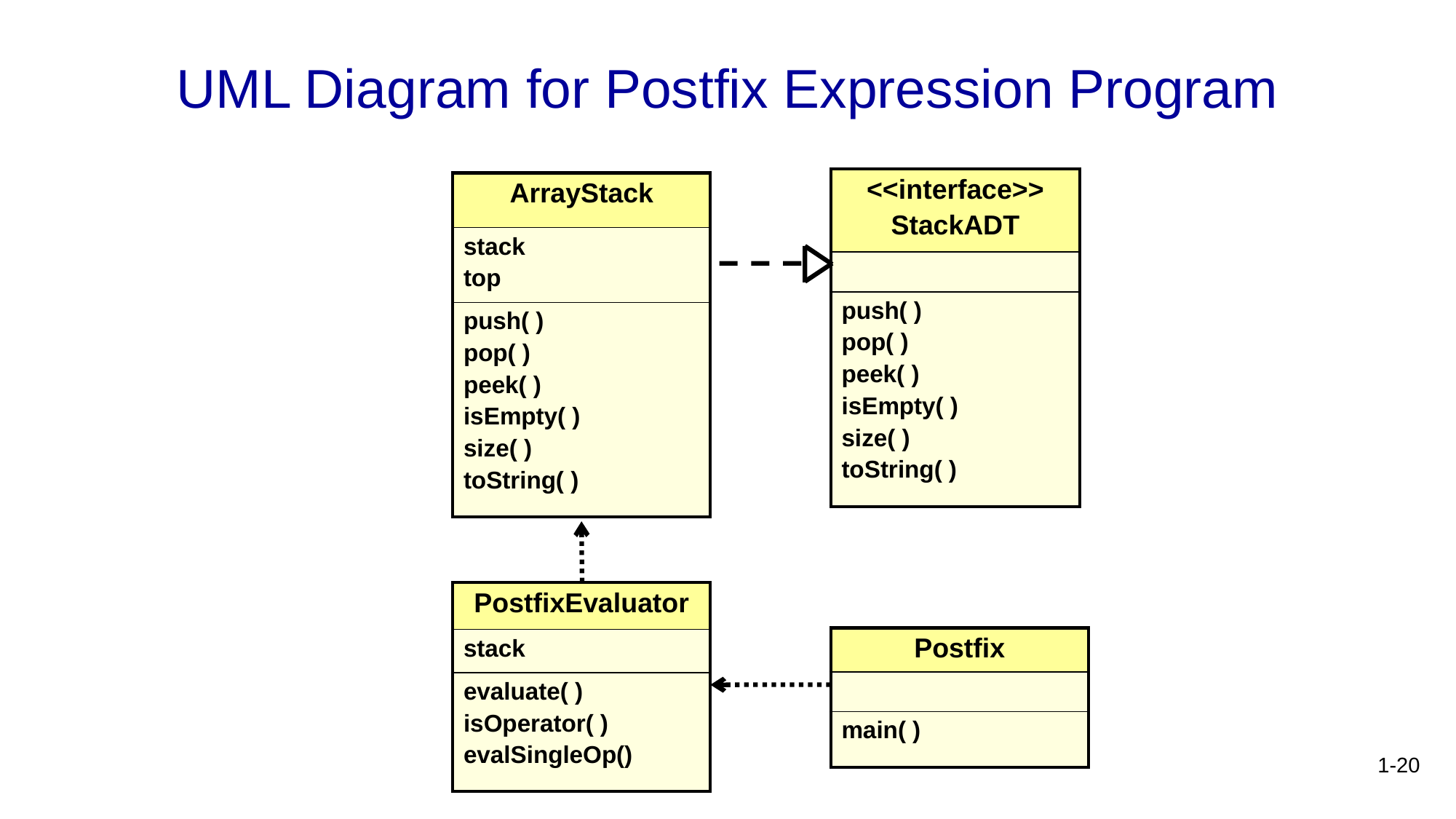

# UML Diagram for Postfix Expression Program
| <<interface>> StackADT |
| --- |
|  |
| push( ) pop( ) peek( ) isEmpty( ) size( ) toString( ) |
| ArrayStack |
| --- |
| stack top |
| push( ) pop( ) peek( ) isEmpty( ) size( ) toString( ) |

| PostfixEvaluator |
| --- |
| stack |
| evaluate( ) isOperator( ) evalSingleOp() |
| Postfix |
| --- |
|  |
| main( ) |

1-20